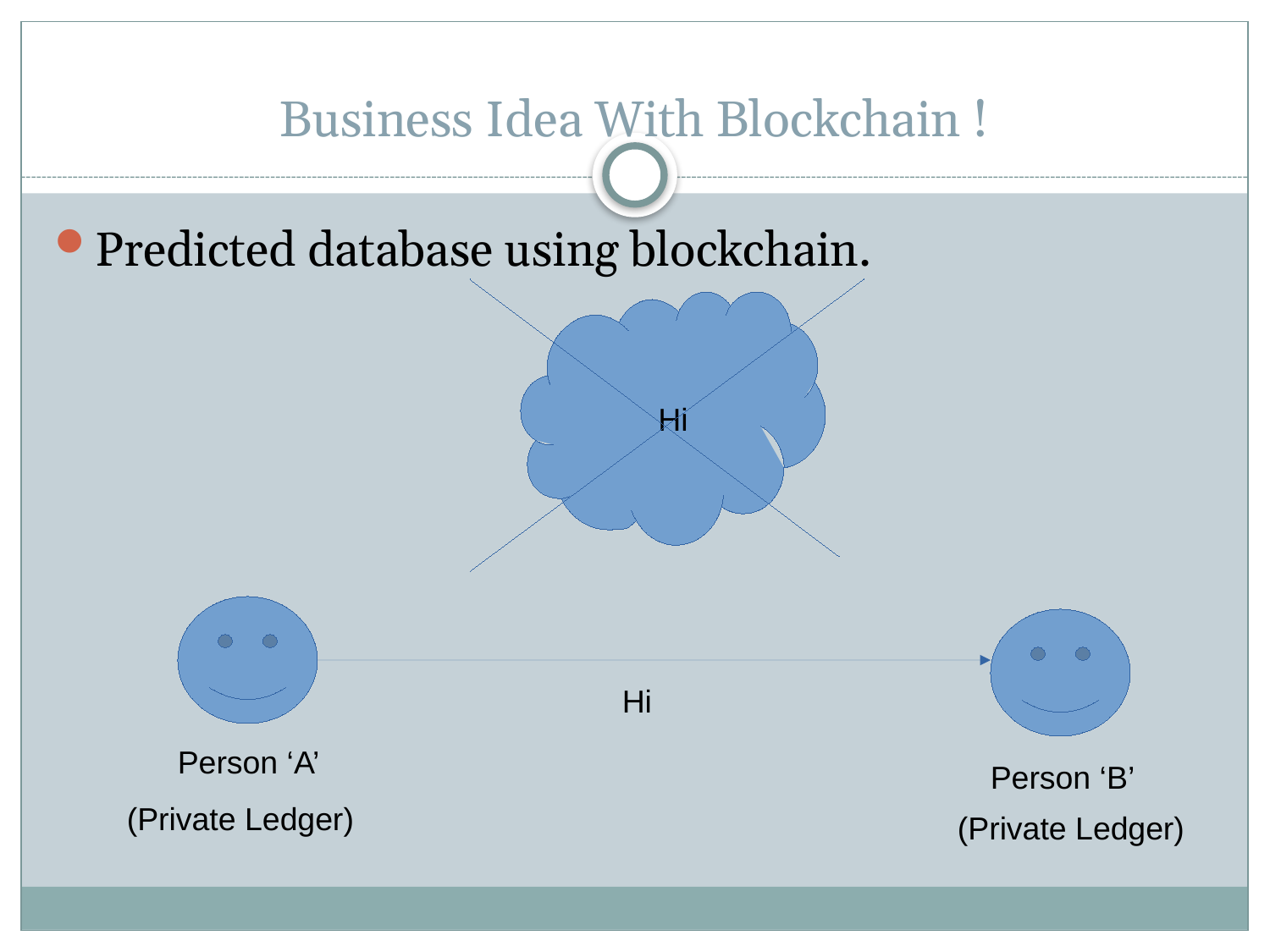

Business Idea With Blockchain !
Predicted database using blockchain.

Hi

Hi
Person ‘A’
Person ‘B’
(Private Ledger)
(Private Ledger)